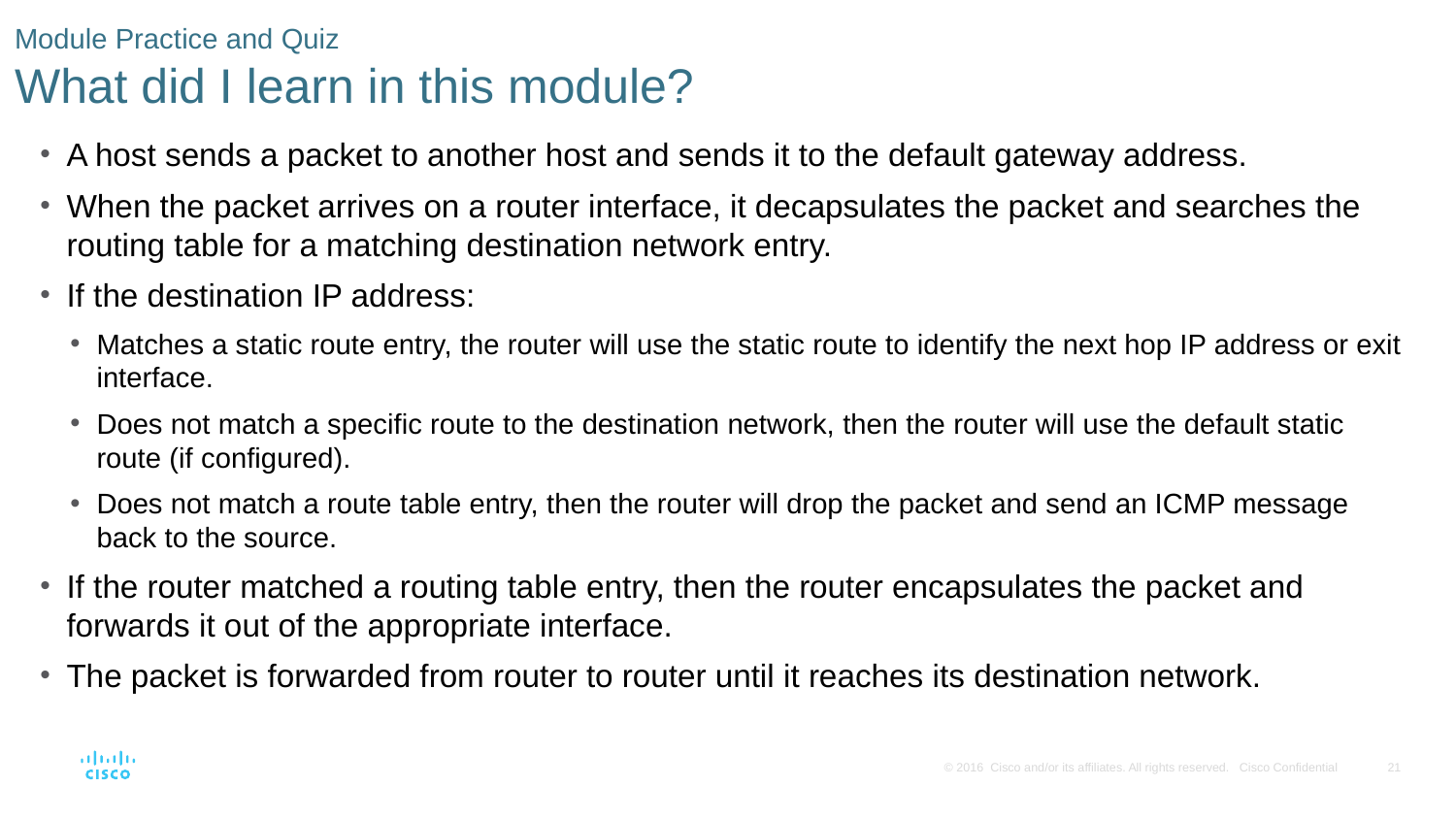

# Module Practice and Quiz What did I learn in this module?
A host sends a packet to another host and sends it to the default gateway address.
When the packet arrives on a router interface, it decapsulates the packet and searches the routing table for a matching destination network entry.
If the destination IP address:
Matches a static route entry, the router will use the static route to identify the next hop IP address or exit interface.
Does not match a specific route to the destination network, then the router will use the default static route (if configured).
Does not match a route table entry, then the router will drop the packet and send an ICMP message back to the source.
If the router matched a routing table entry, then the router encapsulates the packet and forwards it out of the appropriate interface.
The packet is forwarded from router to router until it reaches its destination network.